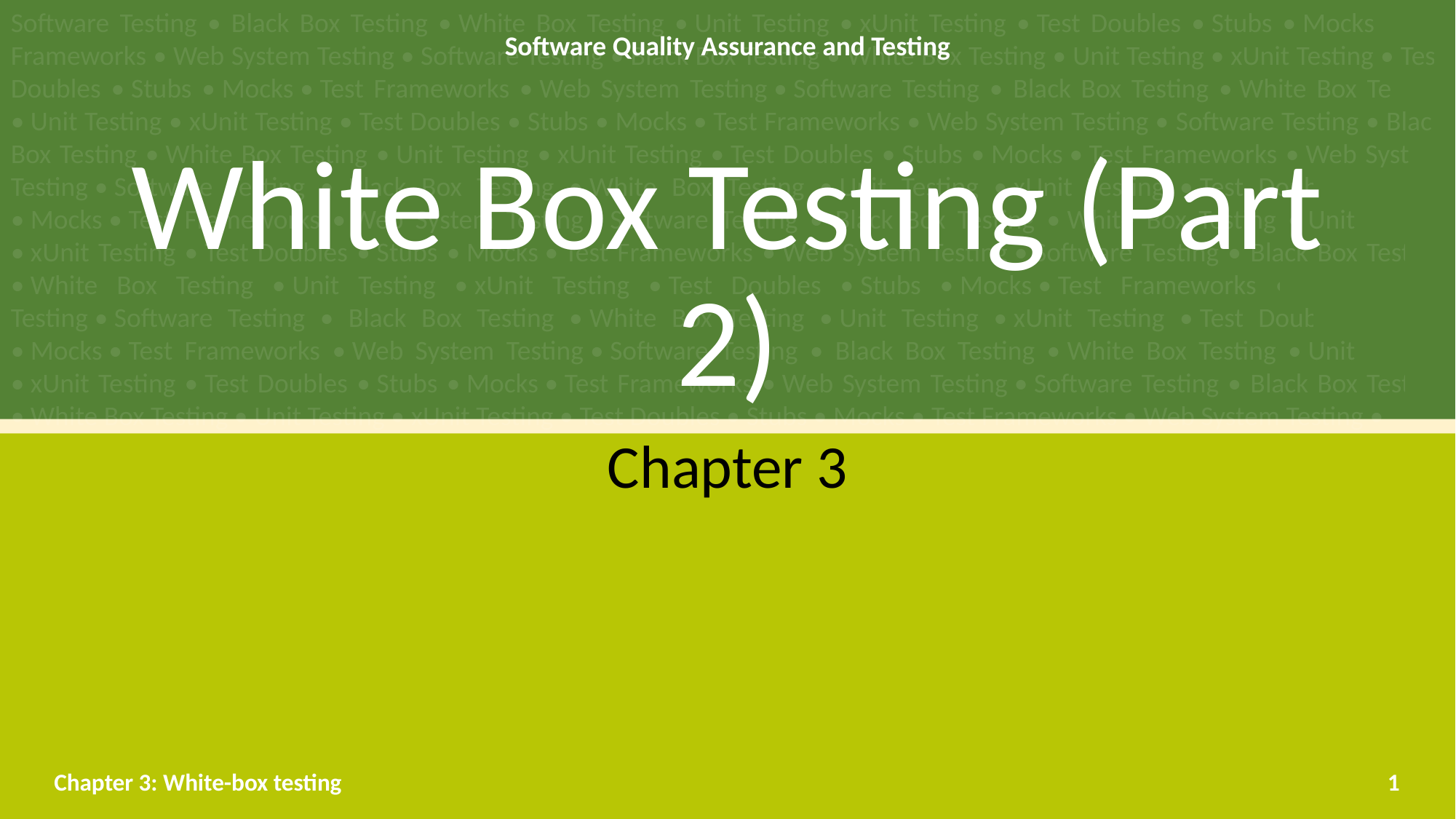

# White Box Testing (Part 2)
Chapter 3
Chapter 3: White-box testing
1